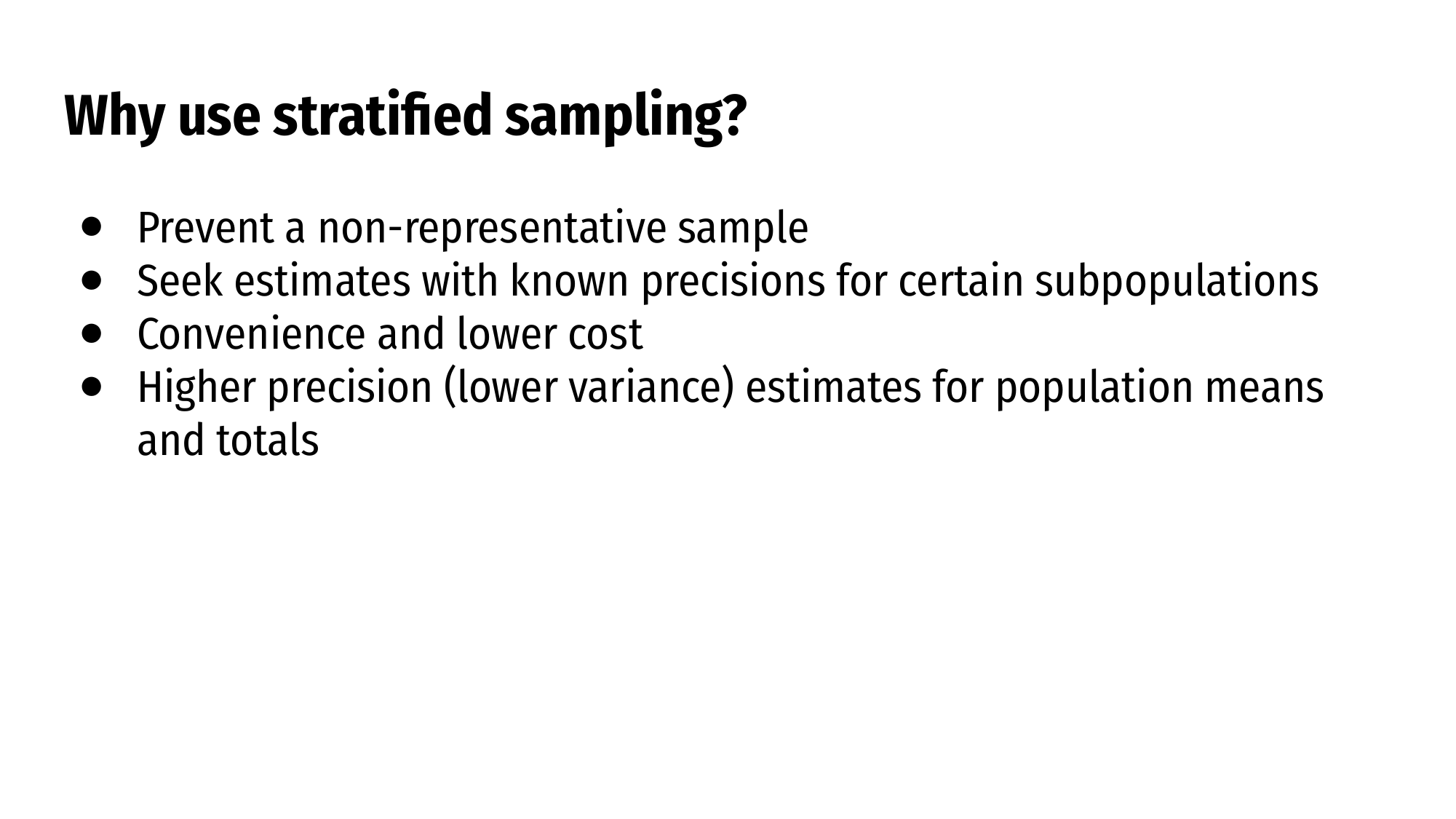

# Why use stratified sampling?
Prevent a non-representative sample
Seek estimates with known precisions for certain subpopulations
Convenience and lower cost
Higher precision (lower variance) estimates for population means and totals